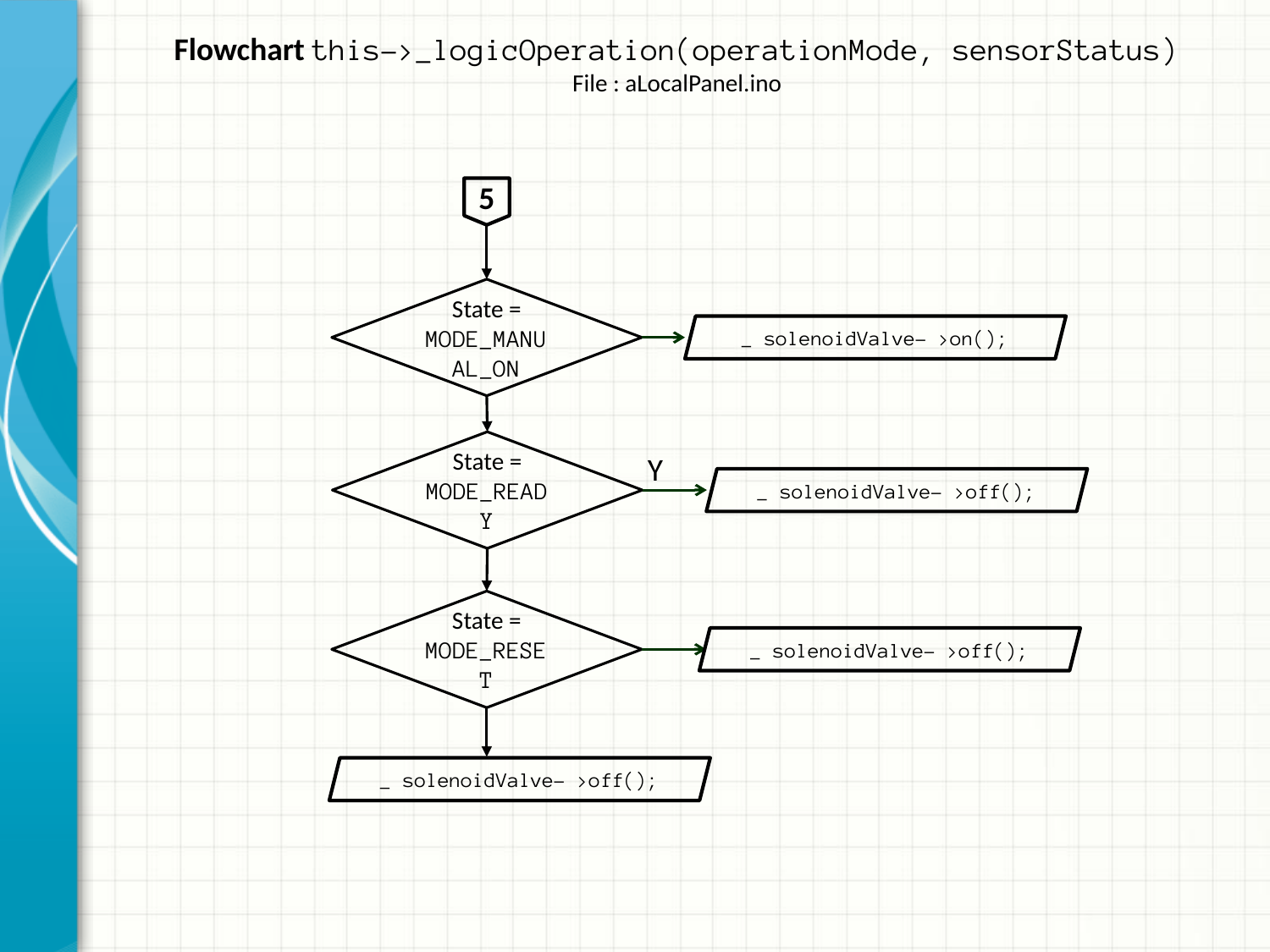

Flowchart this->_logicOperation(operationMode, sensorStatus)
File : aLocalPanel.ino
5
State = MODE_MANUAL_ON
_ solenoidValve- >on();
State = MODE_READY
Y
_ solenoidValve- >off();
State = MODE_RESET
_ solenoidValve- >off();
_ solenoidValve- >off();